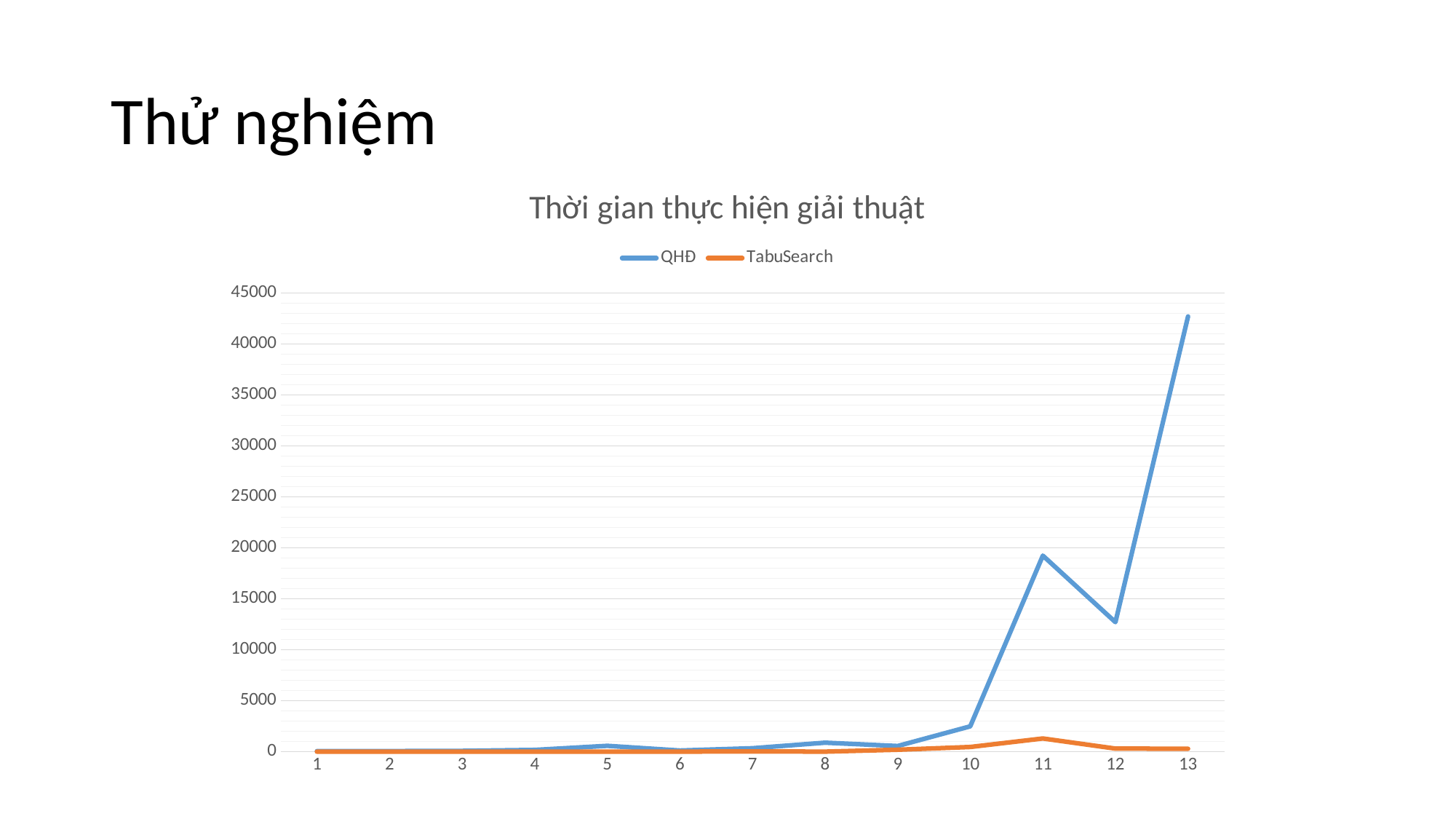

# Thử nghiệm

### Chart: Thời gian thực hiện giải thuật

| Category | QHĐ | TabuSearch |
|---|---|---|